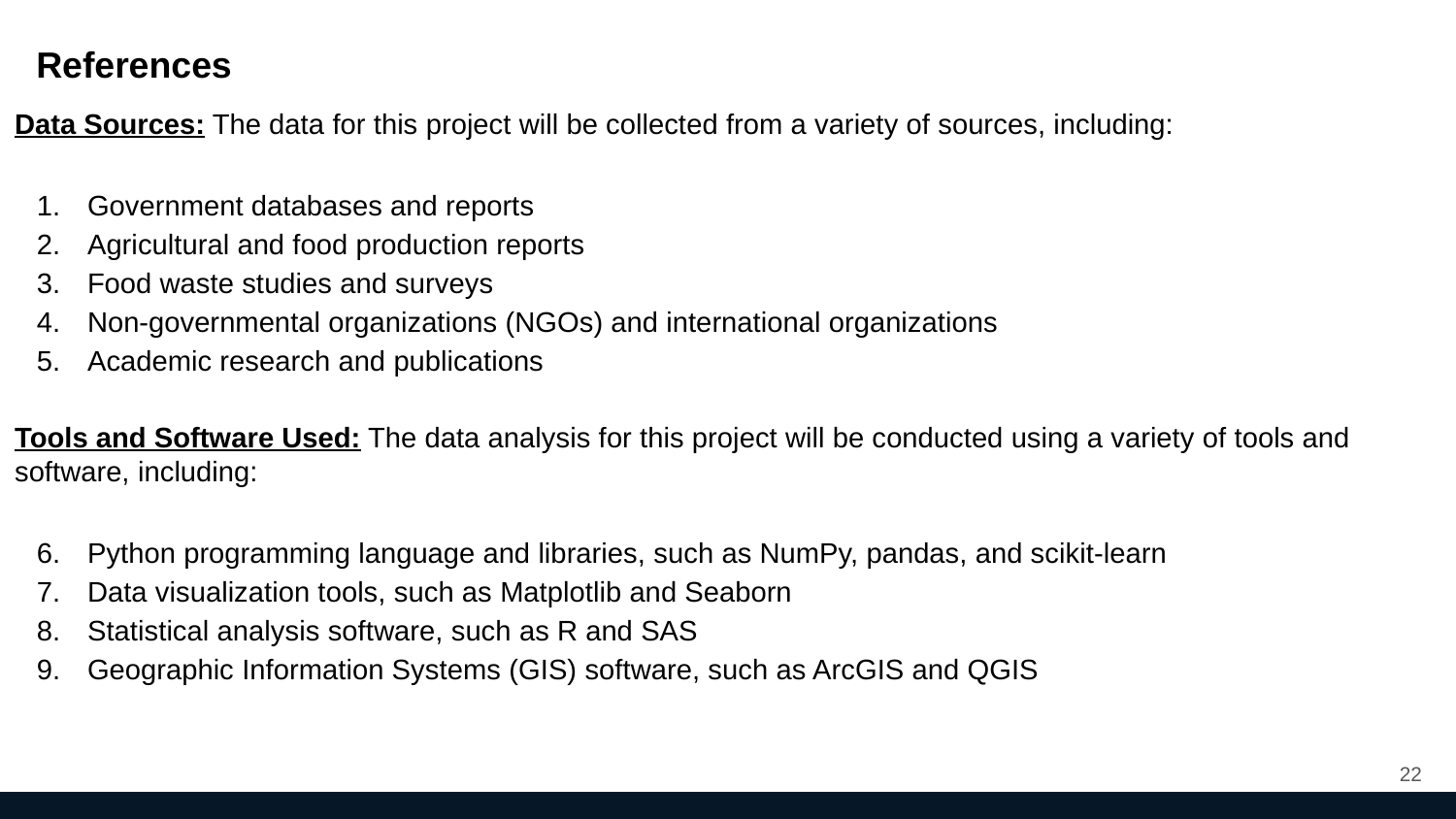

References
Data Sources: The data for this project will be collected from a variety of sources, including:
Government databases and reports
Agricultural and food production reports
Food waste studies and surveys
Non-governmental organizations (NGOs) and international organizations
Academic research and publications
Tools and Software Used: The data analysis for this project will be conducted using a variety of tools and software, including:
Python programming language and libraries, such as NumPy, pandas, and scikit-learn
Data visualization tools, such as Matplotlib and Seaborn
Statistical analysis software, such as R and SAS
Geographic Information Systems (GIS) software, such as ArcGIS and QGIS
22